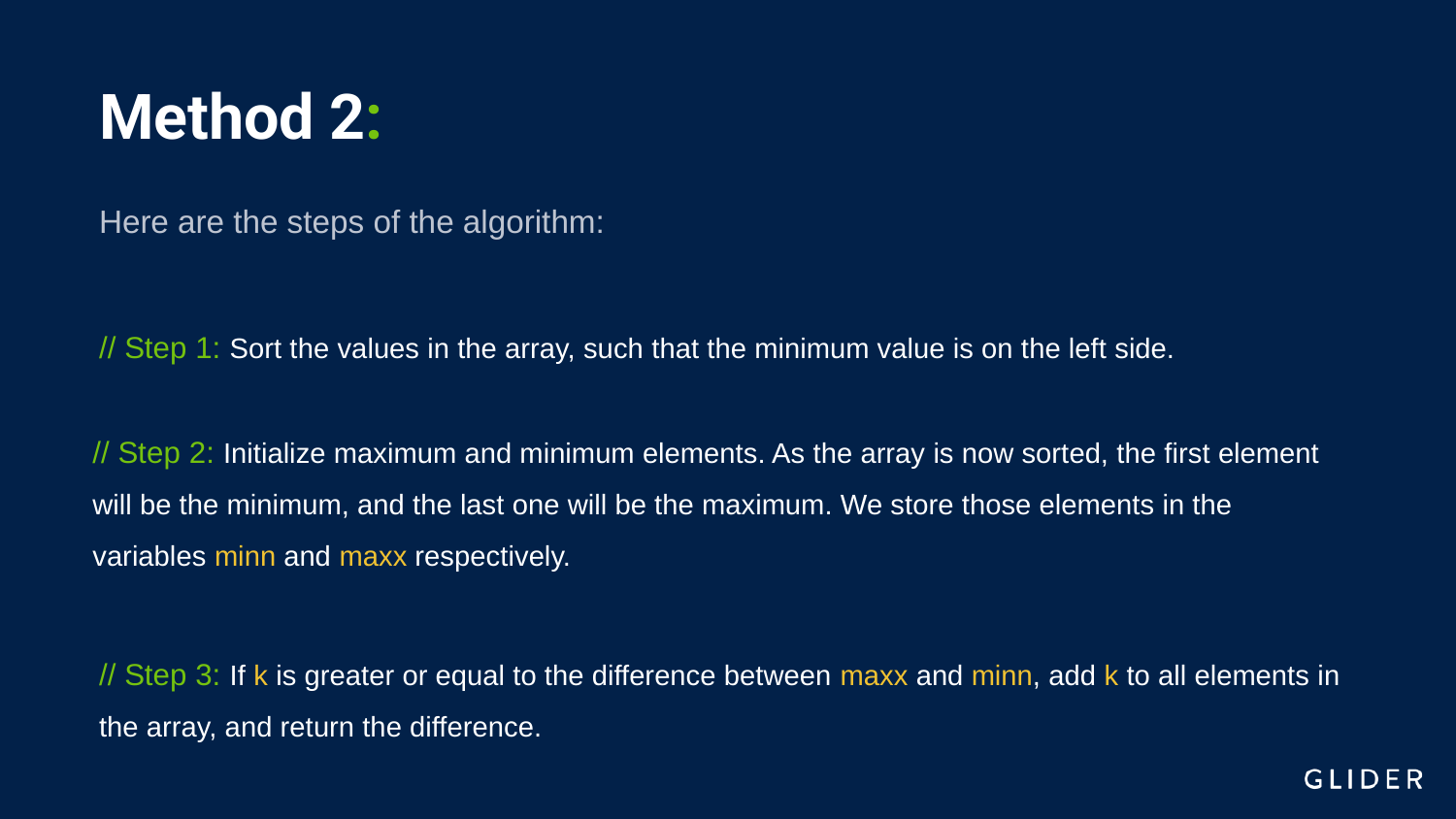

# Method 2:

Here are the steps of the algorithm:

// Step 1: Sort the values in the array, such that the minimum value is on the left side.
// Step 2: Initialize maximum and minimum elements. As the array is now sorted, the first element will be the minimum, and the last one will be the maximum. We store those elements in the variables minn and maxx respectively.
// Step 3: If k is greater or equal to the difference between maxx and minn, add k to all elements in the array, and return the difference.